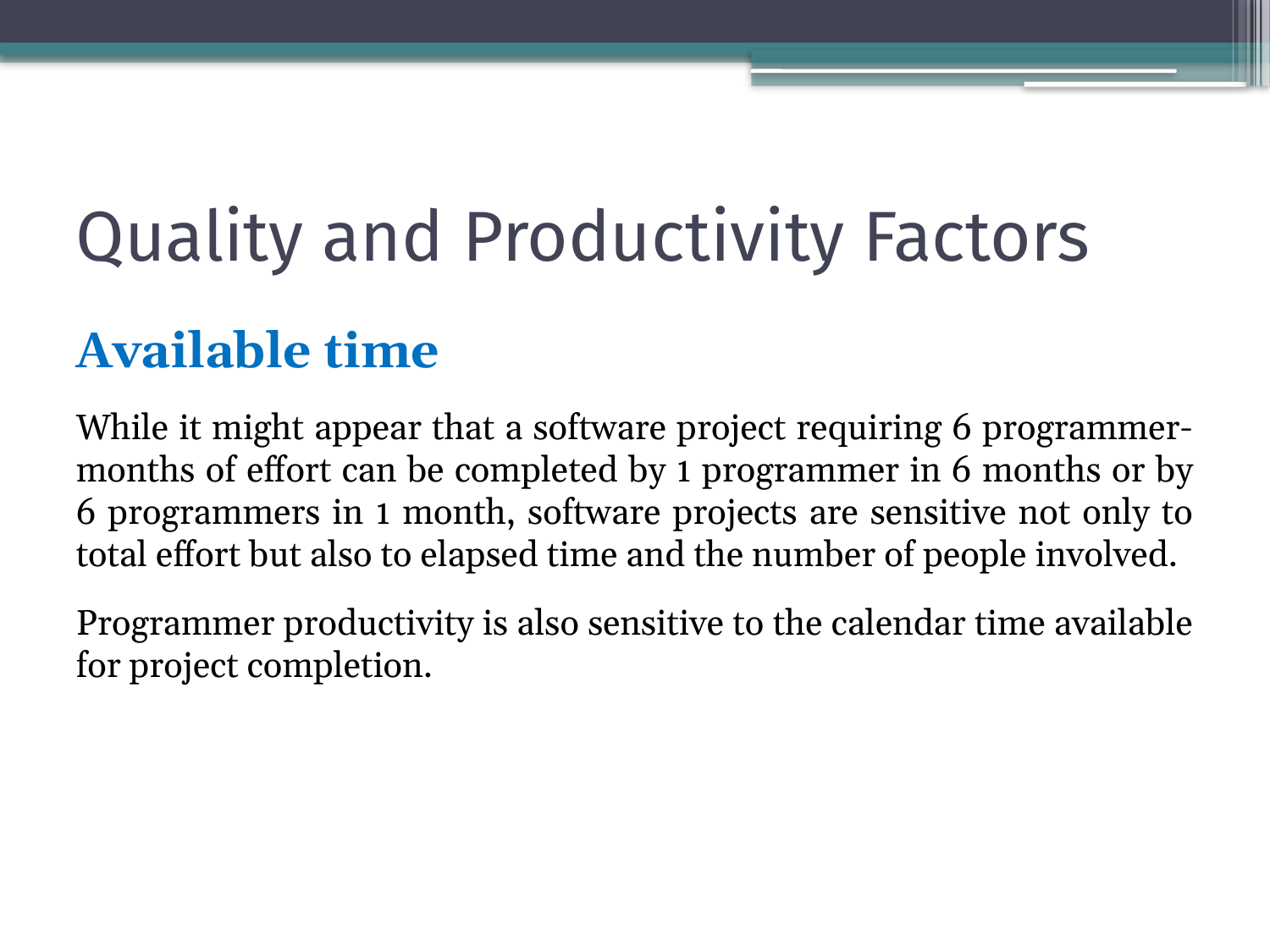

# Quality and Productivity Factors
Available time
While it might appear that a software project requiring 6 programmer-months of effort can be completed by 1 programmer in 6 months or by 6 programmers in 1 month, software projects are sensitive not only to total effort but also to elapsed time and the number of people involved.
Programmer productivity is also sensitive to the calendar time available for project completion.